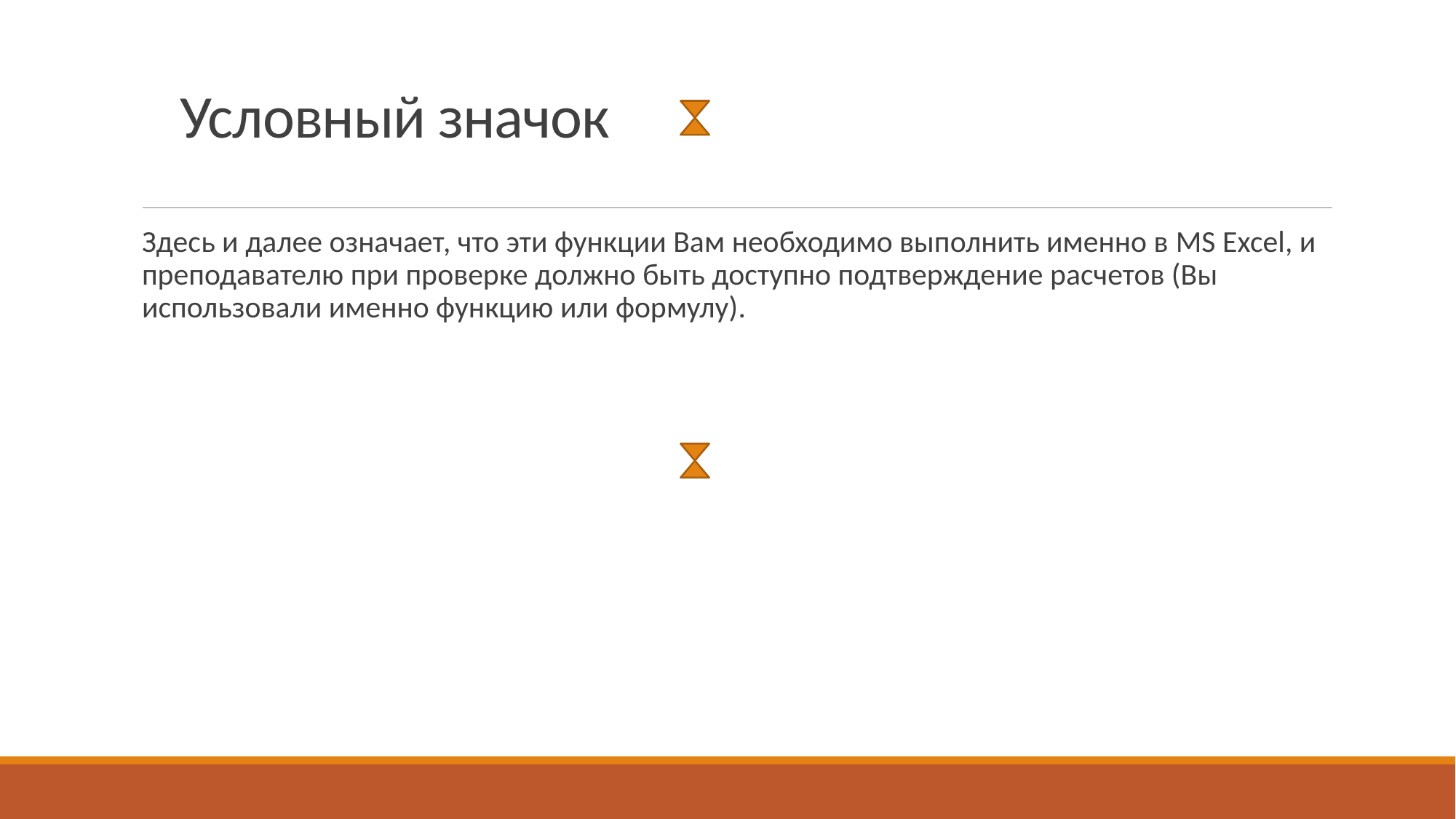

# Условный значок

Здесь и далее означает, что эти функции Вам необходимо выполнить именно в MS Excel, и преподавателю при проверке должно быть доступно подтверждение расчетов (Вы использовали именно функцию или формулу).